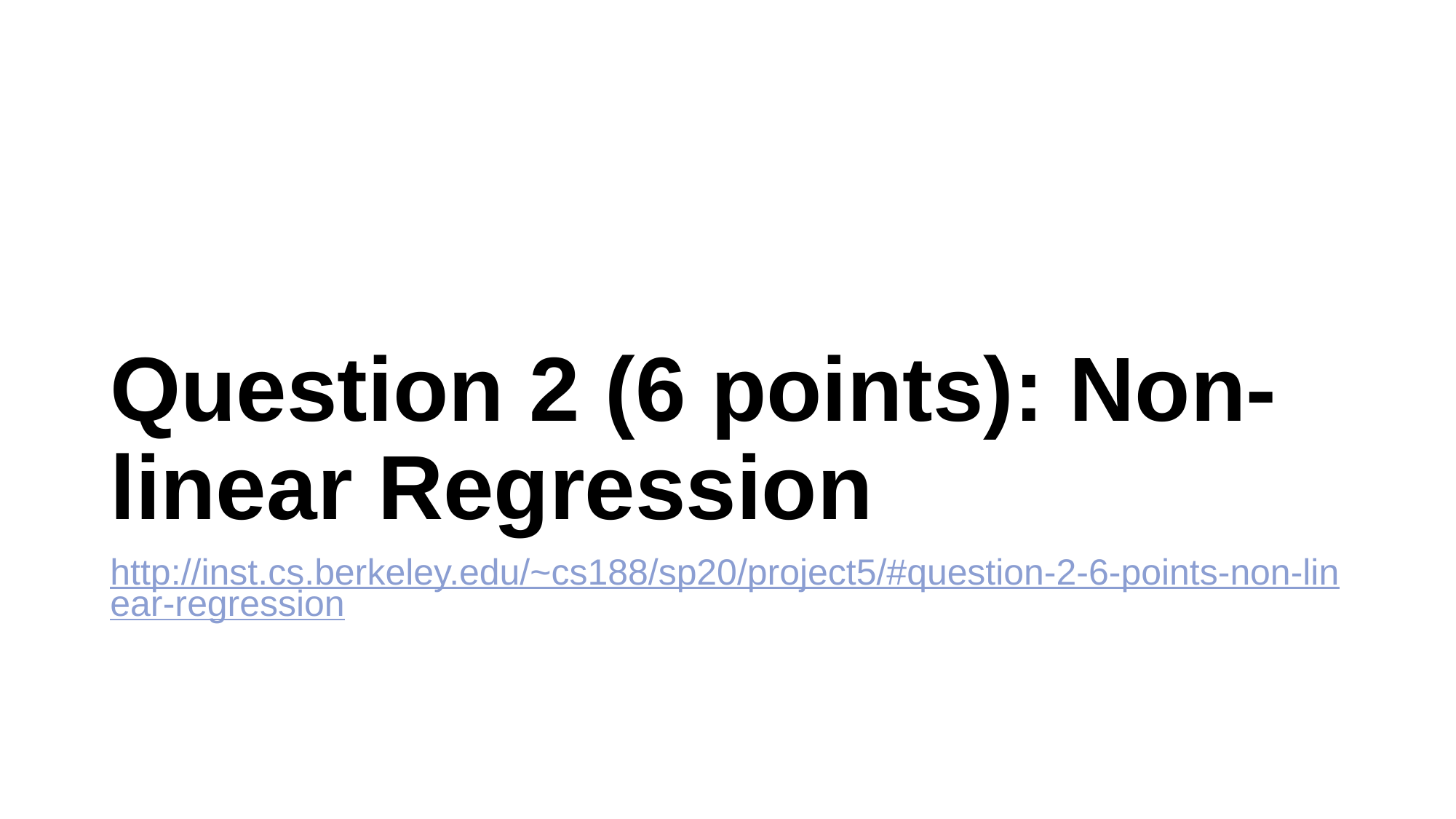

# Question 2 (6 points): Non-linear Regression
http://inst.cs.berkeley.edu/~cs188/sp20/project5/#question-2-6-points-non-linear-regression